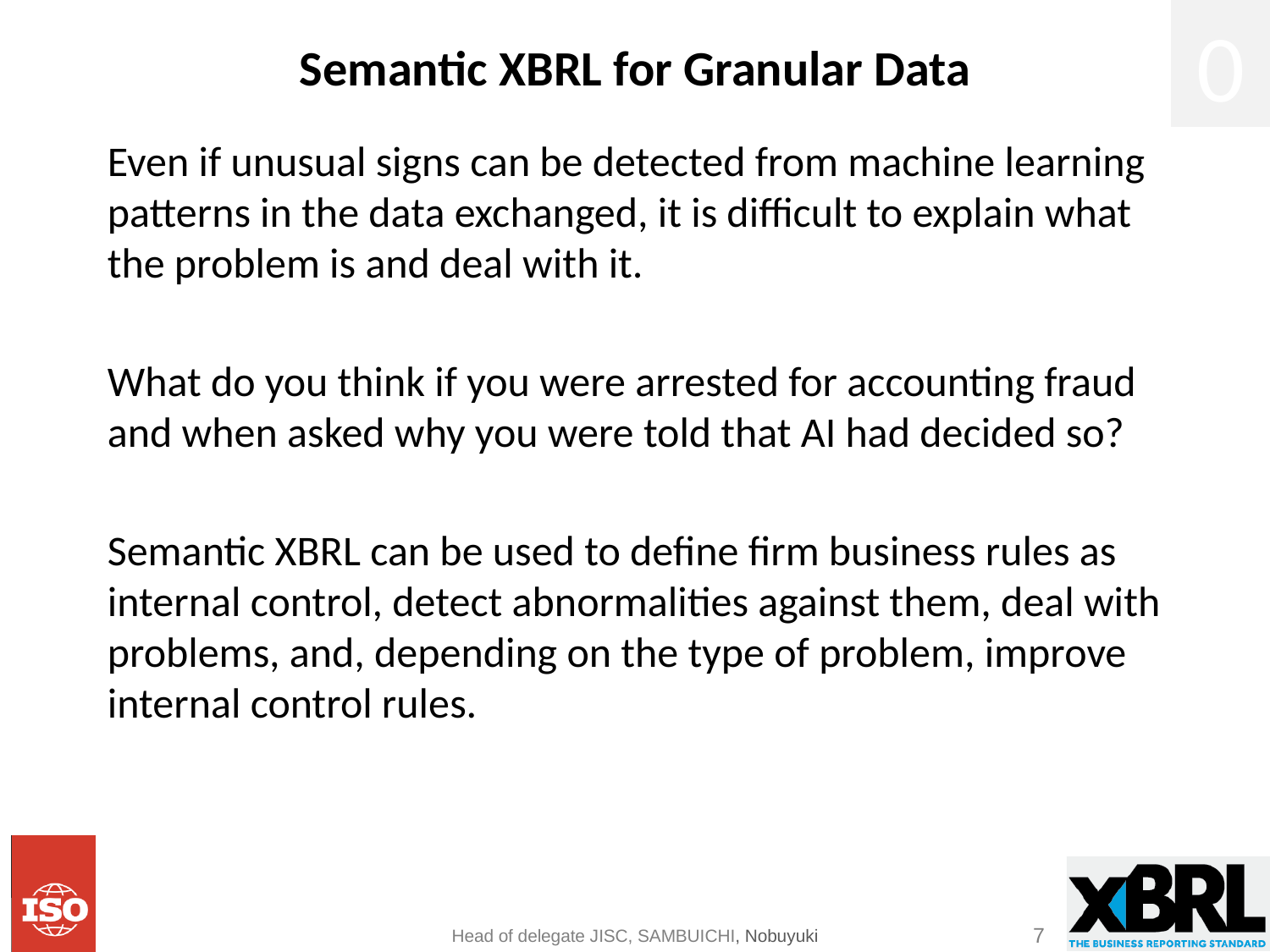

# Semantic XBRL for Granular Data
0
Even if unusual signs can be detected from machine learning patterns in the data exchanged, it is difficult to explain what the problem is and deal with it.

What do you think if you were arrested for accounting fraud and when asked why you were told that AI had decided so?

Semantic XBRL can be used to define firm business rules as internal control, detect abnormalities against them, deal with problems, and, depending on the type of problem, improve internal control rules.